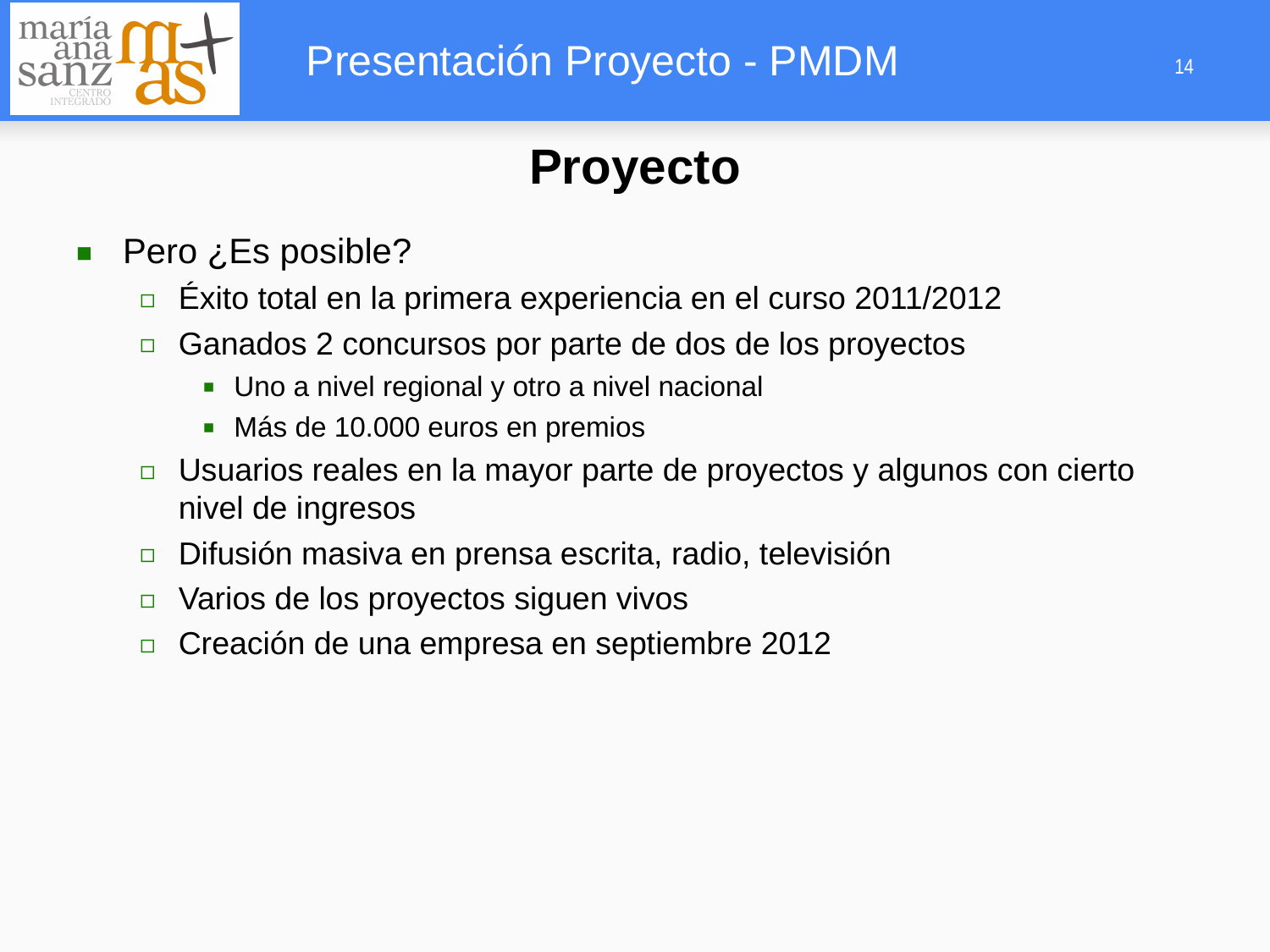

14
Proyecto
Pero ¿Es posible?
Éxito total en la primera experiencia en el curso 2011/2012
Ganados 2 concursos por parte de dos de los proyectos
Uno a nivel regional y otro a nivel nacional
Más de 10.000 euros en premios
Usuarios reales en la mayor parte de proyectos y algunos con cierto nivel de ingresos
Difusión masiva en prensa escrita, radio, televisión
Varios de los proyectos siguen vivos
Creación de una empresa en septiembre 2012